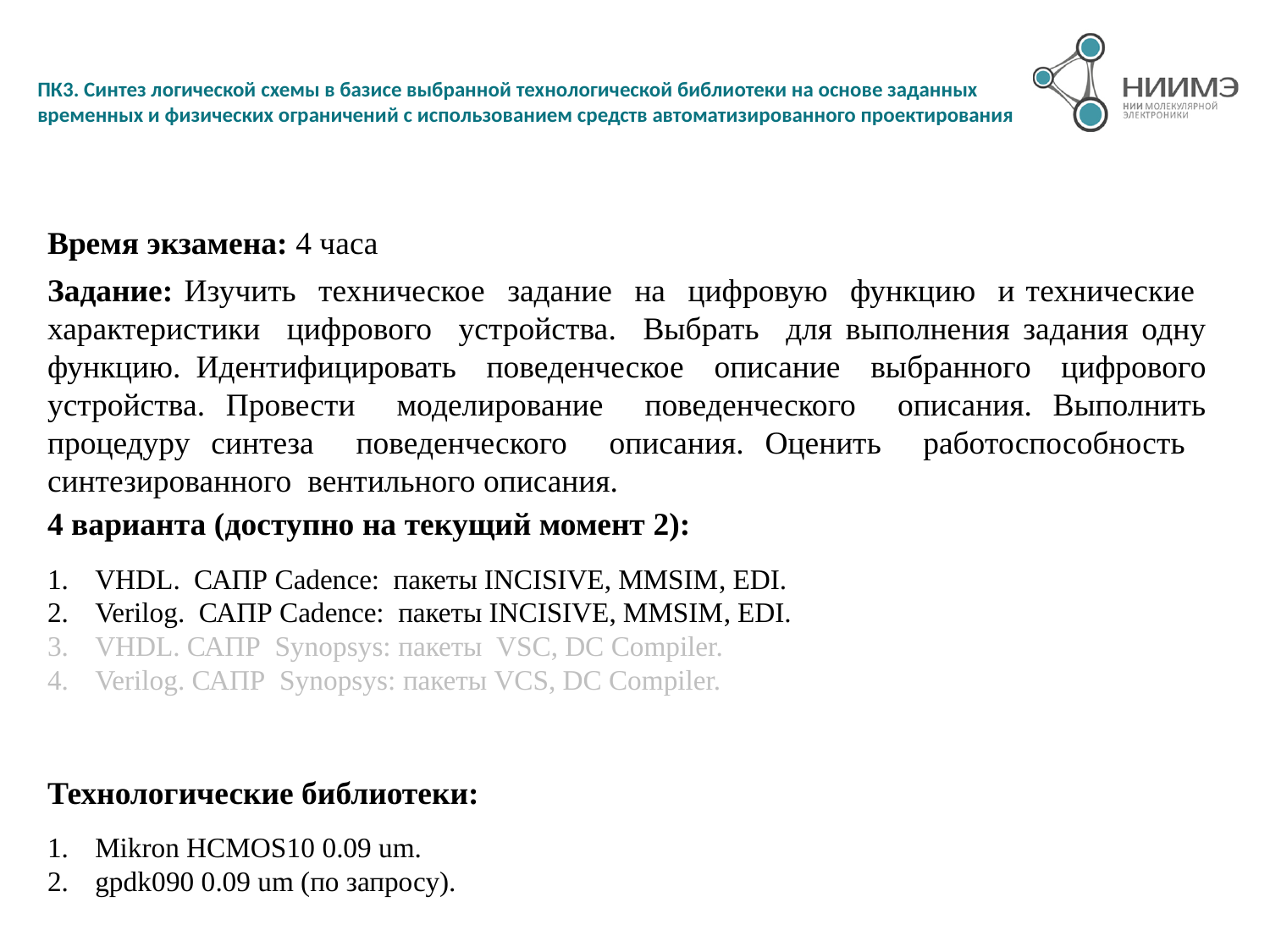

# ПК3. Синтез логической схемы в базисе выбранной технологической библиотеки на основе заданных временных и физических ограничений с использованием средств автоматизированного проектирования
Время экзамена: 4 часа
Задание: Изучить  техническое  задание  на  цифровую  функцию  и технические  характеристики  цифрового  устройства.  Выбрать  для выполнения задания одну функцию. Идентифицировать  поведенческое  описание  выбранного  цифрового устройства. Провести  моделирование  поведенческого  описания. Выполнить процедуру синтеза  поведенческого  описания. Оценить  работоспособность  синтезированного  вентильного описания.
4 варианта (доступно на текущий момент 2):

VHDL.  САПР Cadence:  пакеты INCISIVE, MMSIM, EDI.
Verilog.  САПР Cadence:  пакеты INCISIVE, MMSIM, EDI.
VHDL. САПР  Synopsys: пакеты  VSC, DC Compiler.
Verilog. САПР  Synopsys: пакеты VCS, DC Compiler.

Технологические библиотеки:

Mikron HCMOS10 0.09 um.
gpdk090 0.09 um (по запросу).